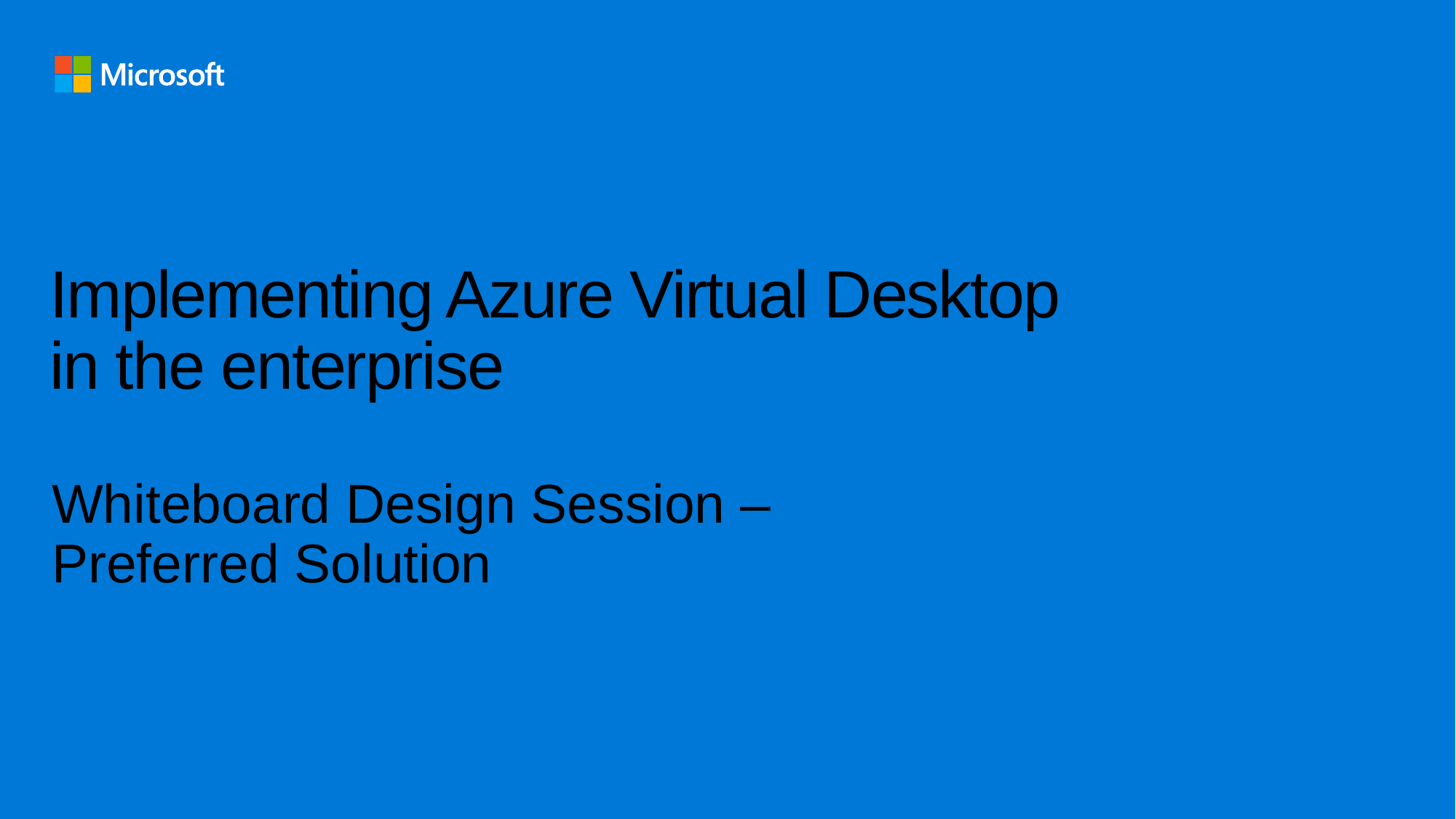

# Implementing Azure Virtual Desktop in the enterprise
Whiteboard Design Session – Preferred Solution